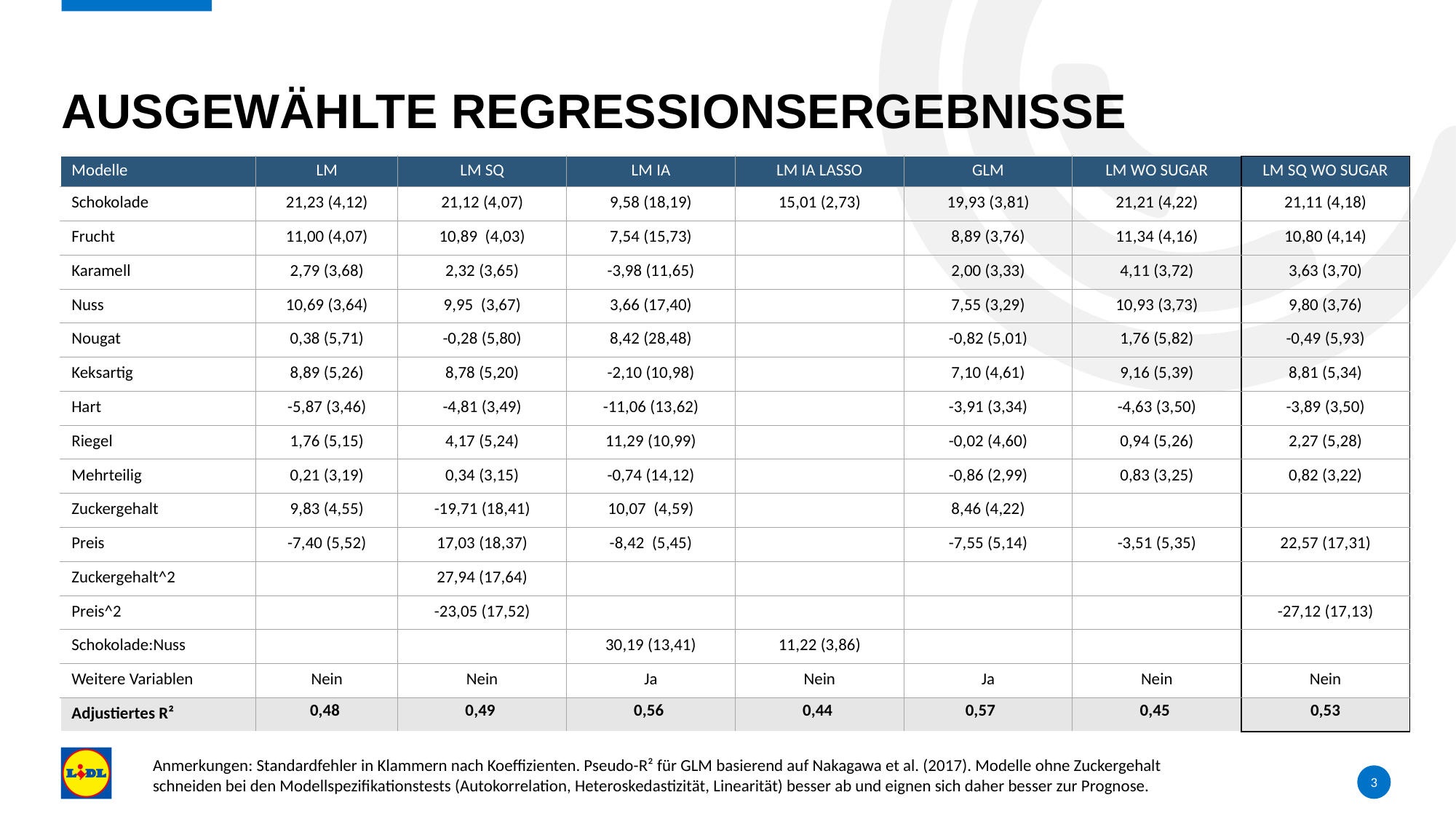

# Ausgewählte Regressionsergebnisse
| Modelle | LM | LM SQ | LM IA | LM IA LASSO | GLM | LM WO SUGAR | LM SQ WO SUGAR |
| --- | --- | --- | --- | --- | --- | --- | --- |
| Schokolade | 21,23 (4,12) | 21,12 (4,07) | 9,58 (18,19) | 15,01 (2,73) | 19,93 (3,81) | 21,21 (4,22) | 21,11 (4,18) |
| Frucht | 11,00 (4,07) | 10,89 (4,03) | 7,54 (15,73) |  | 8,89 (3,76) | 11,34 (4,16) | 10,80 (4,14) |
| Karamell | 2,79 (3,68) | 2,32 (3,65) | -3,98 (11,65) |  | 2,00 (3,33) | 4,11 (3,72) | 3,63 (3,70) |
| Nuss | 10,69 (3,64) | 9,95 (3,67) | 3,66 (17,40) |  | 7,55 (3,29) | 10,93 (3,73) | 9,80 (3,76) |
| Nougat | 0,38 (5,71) | -0,28 (5,80) | 8,42 (28,48) |  | -0,82 (5,01) | 1,76 (5,82) | -0,49 (5,93) |
| Keksartig | 8,89 (5,26) | 8,78 (5,20) | -2,10 (10,98) |  | 7,10 (4,61) | 9,16 (5,39) | 8,81 (5,34) |
| Hart | -5,87 (3,46) | -4,81 (3,49) | -11,06 (13,62) |  | -3,91 (3,34) | -4,63 (3,50) | -3,89 (3,50) |
| Riegel | 1,76 (5,15) | 4,17 (5,24) | 11,29 (10,99) |  | -0,02 (4,60) | 0,94 (5,26) | 2,27 (5,28) |
| Mehrteilig | 0,21 (3,19) | 0,34 (3,15) | -0,74 (14,12) |  | -0,86 (2,99) | 0,83 (3,25) | 0,82 (3,22) |
| Zuckergehalt | 9,83 (4,55) | -19,71 (18,41) | 10,07 (4,59) |  | 8,46 (4,22) |  |  |
| Preis | -7,40 (5,52) | 17,03 (18,37) | -8,42 (5,45) |  | -7,55 (5,14) | -3,51 (5,35) | 22,57 (17,31) |
| Zuckergehalt^2 |  | 27,94 (17,64) |  |  |  |  |  |
| Preis^2 |  | -23,05 (17,52) |  |  |  |  | -27,12 (17,13) |
| Schokolade:Nuss |  |  | 30,19 (13,41) | 11,22 (3,86) |  |  |  |
| Weitere Variablen | Nein | Nein | Ja | Nein | Ja | Nein | Nein |
| Adjustiertes R² | 0,48 | 0,49 | 0,56 | 0,44 | 0,57 | 0,45 | 0,53 |
Anmerkungen: Standardfehler in Klammern nach Koeffizienten. Pseudo-R² für GLM basierend auf Nakagawa et al. (2017). Modelle ohne Zuckergehalt schneiden bei den Modellspezifikationstests (Autokorrelation, Heteroskedastizität, Linearität) besser ab und eignen sich daher besser zur Prognose.

3